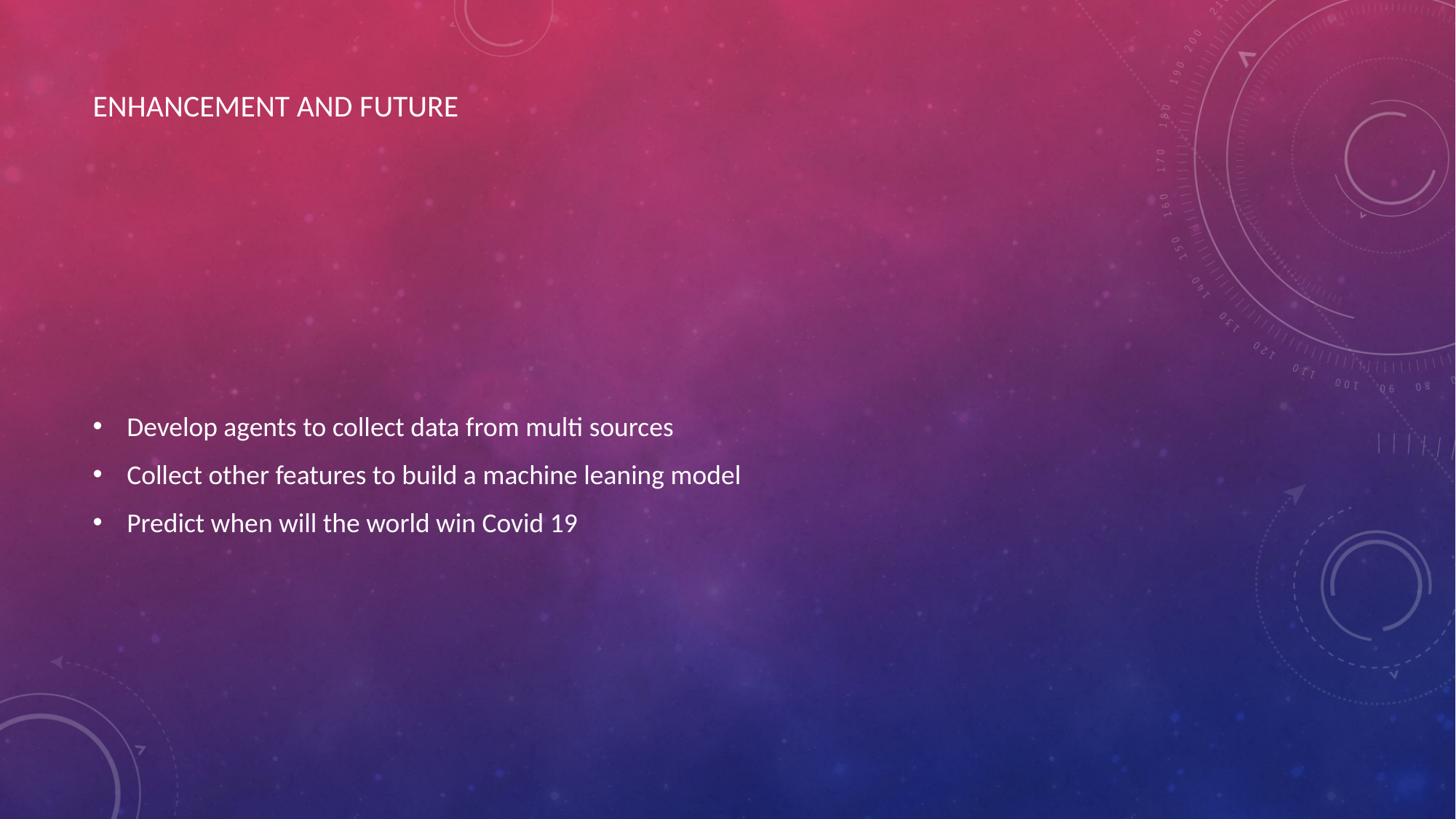

# Enhancement and future
Develop agents to collect data from multi sources
Collect other features to build a machine leaning model
Predict when will the world win Covid 19